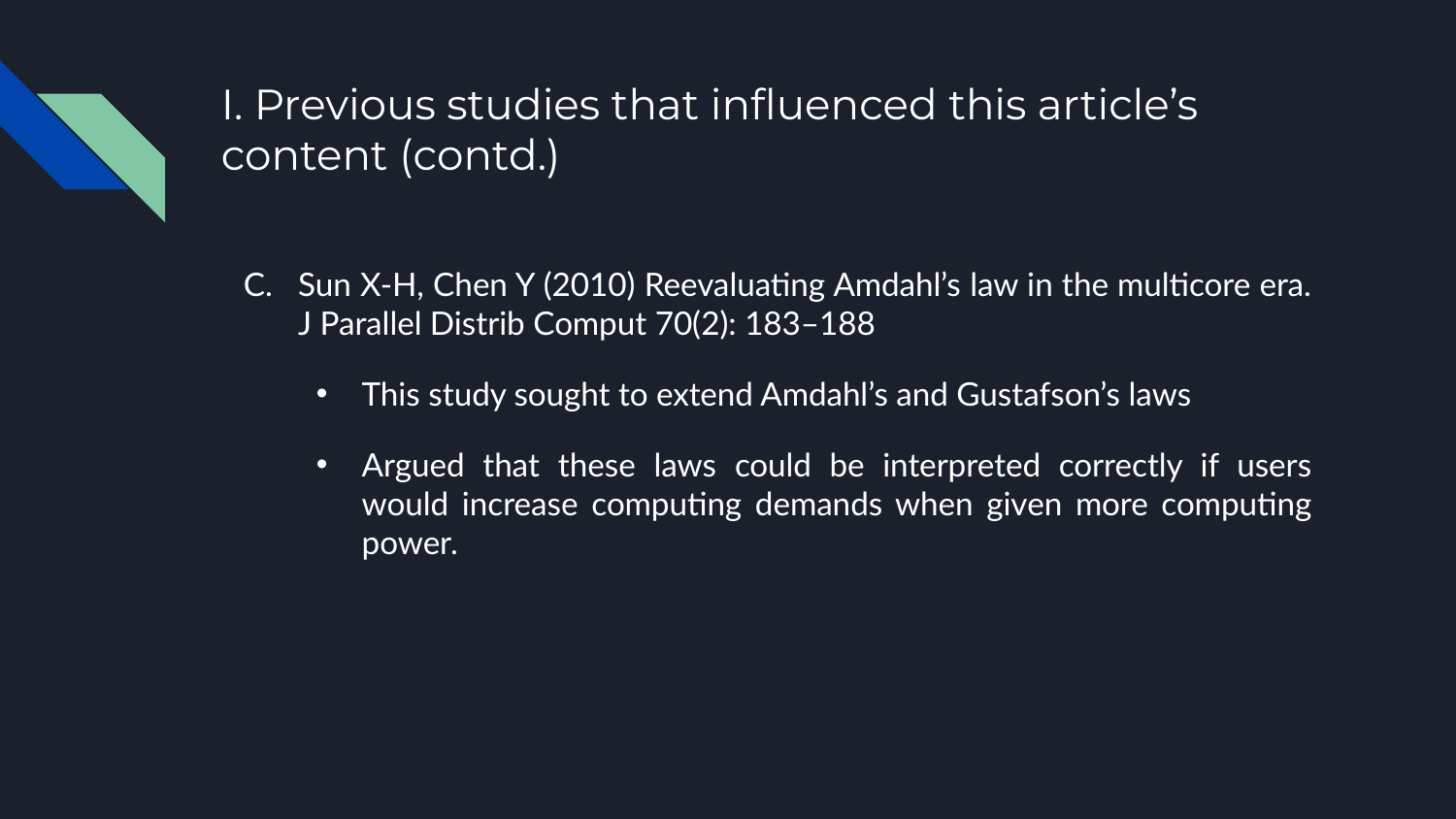

# I. Previous studies that influenced this article’s content (contd.)
Sun X-H, Chen Y (2010) Reevaluating Amdahl’s law in the multicore era. J Parallel Distrib Comput 70(2): 183–188
This study sought to extend Amdahl’s and Gustafson’s laws
Argued that these laws could be interpreted correctly if users would increase computing demands when given more computing power.